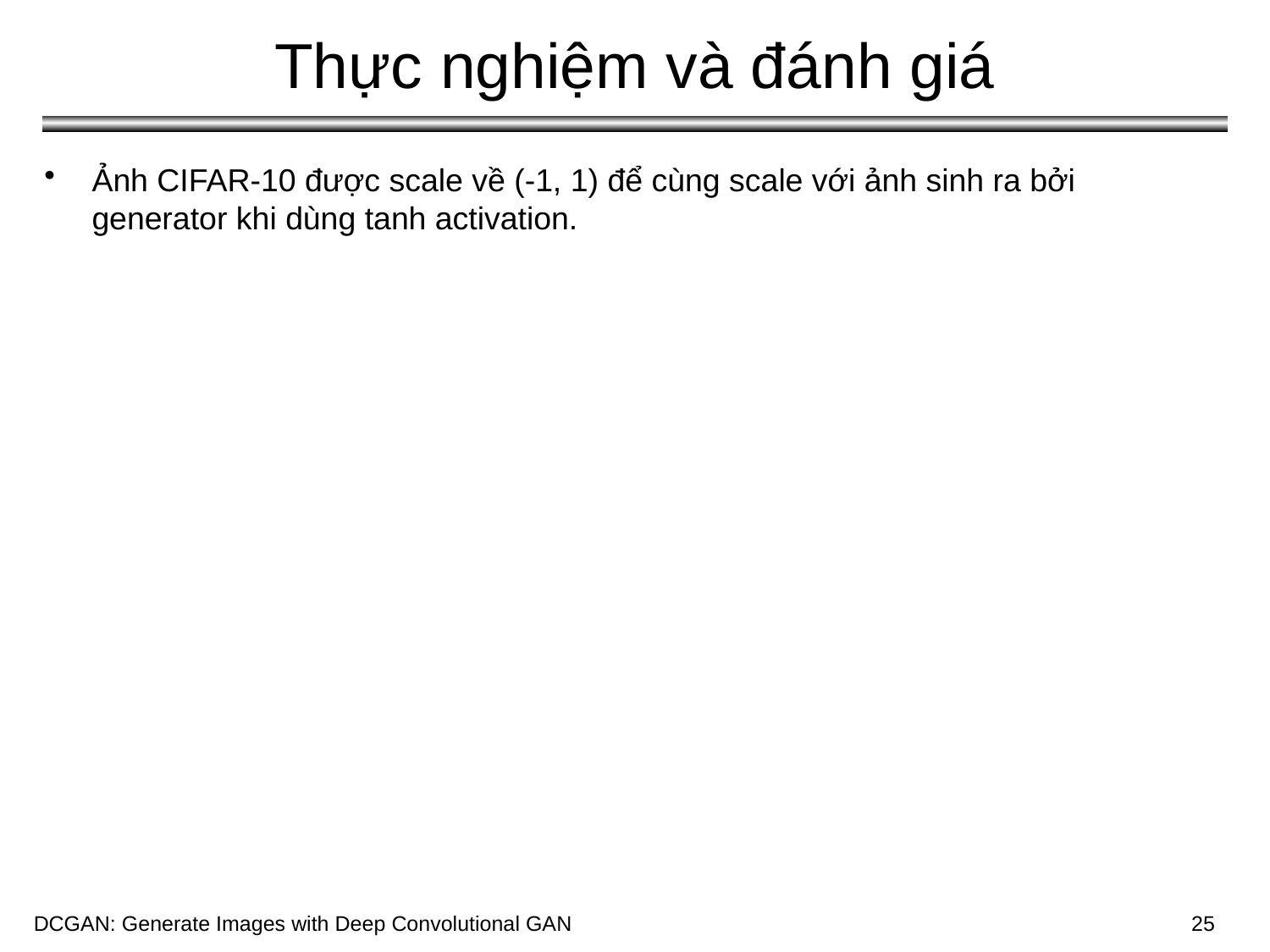

# Thực nghiệm và đánh giá
Ảnh CIFAR-10 được scale về (-1, 1) để cùng scale với ảnh sinh ra bởi generator khi dùng tanh activation.
DCGAN: Generate Images with Deep Convolutional GAN
DCGAN: Generate Images with Deep Convolutional GAN
25